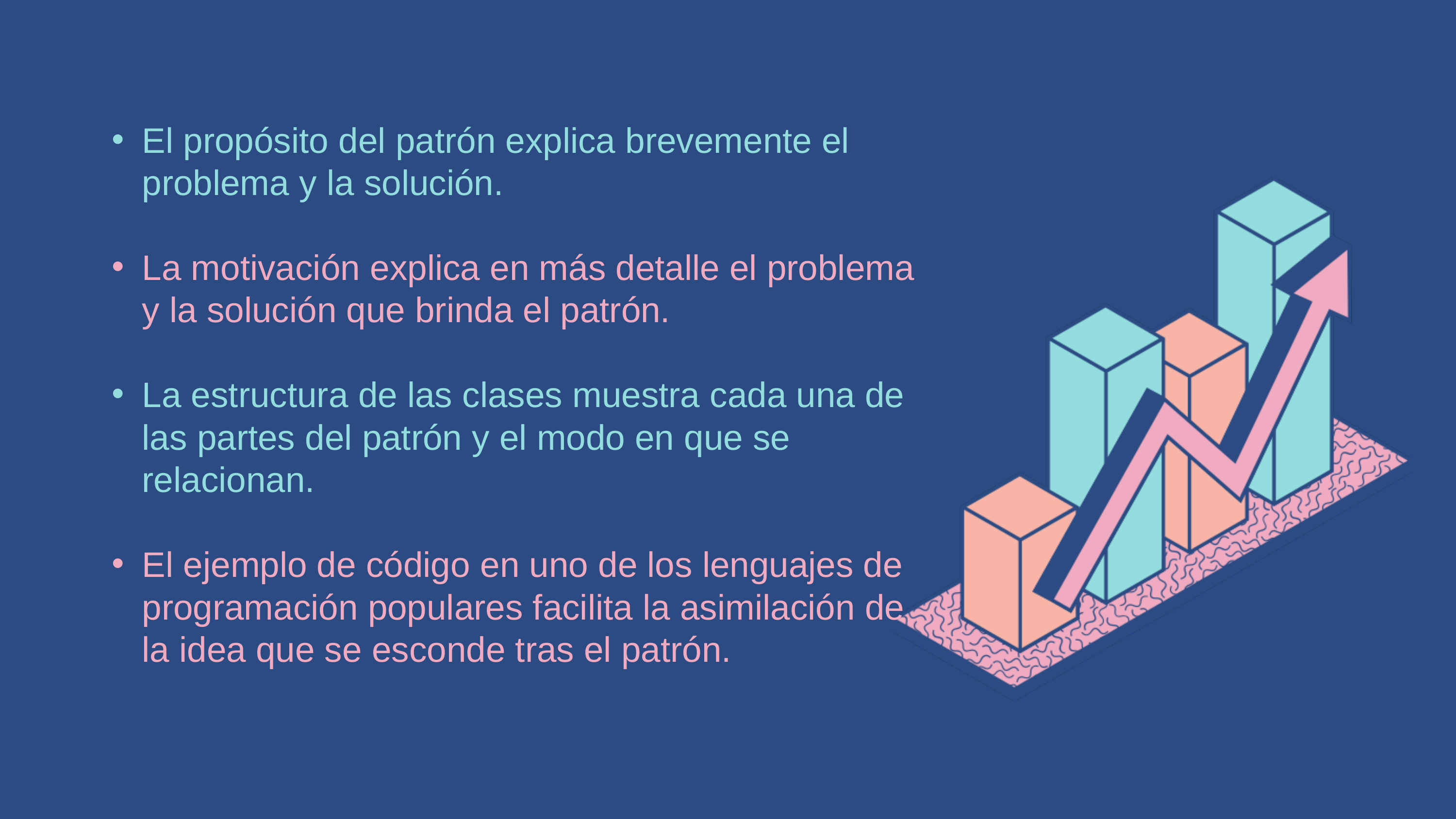

El propósito del patrón explica brevemente el problema y la solución.

La motivación explica en más detalle el problema y la solución que brinda el patrón.

La estructura de las clases muestra cada una de las partes del patrón y el modo en que se relacionan.

El ejemplo de código en uno de los lenguajes de programación populares facilita la asimilación de la idea que se esconde tras el patrón.